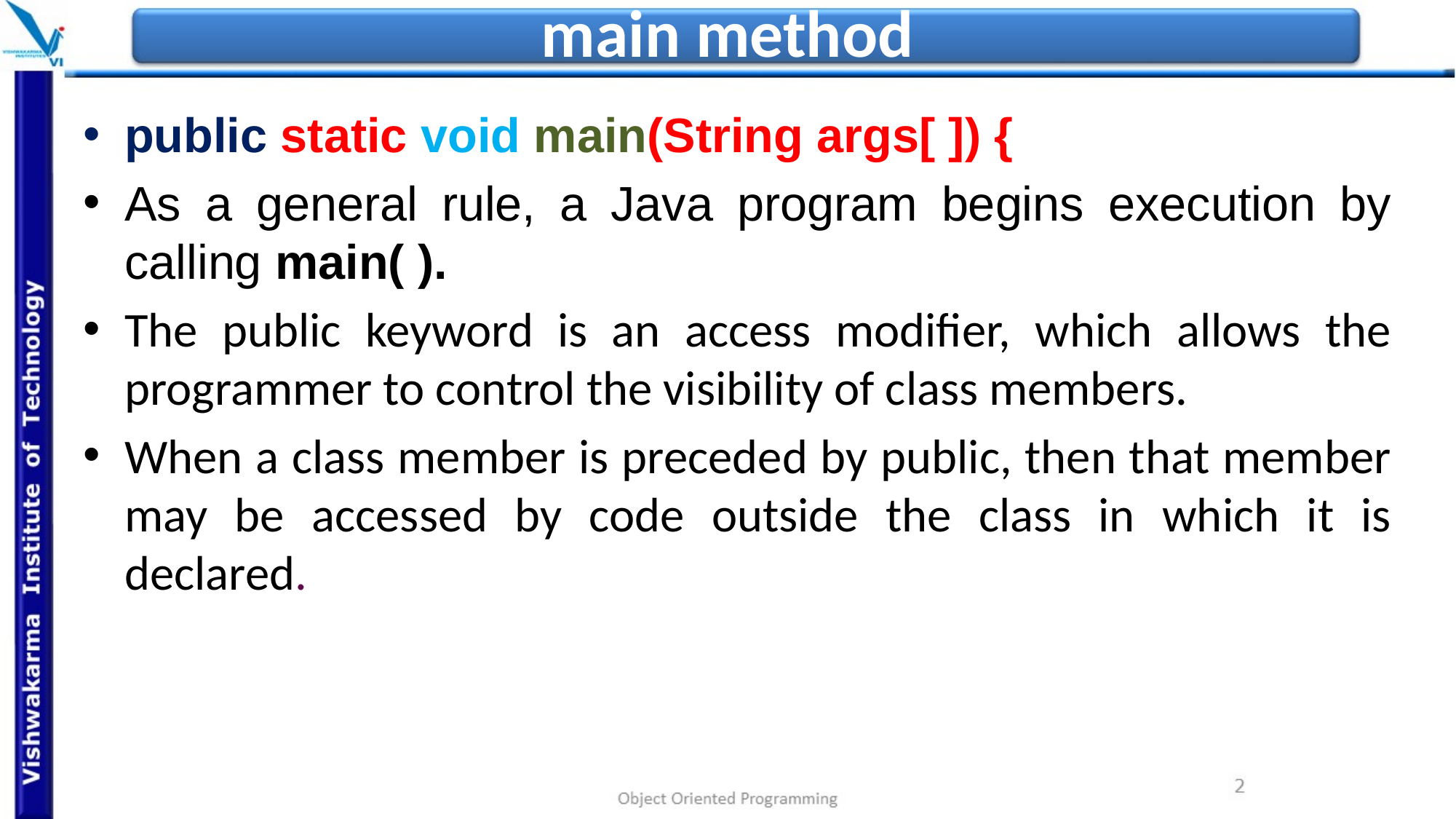

# main method
public static void main(String args[ ]) {
As a general rule, a Java program begins execution by calling main( ).
The public keyword is an access modifier, which allows the programmer to control the visibility of class members.
When a class member is preceded by public, then that member may be accessed by code outside the class in which it is declared.